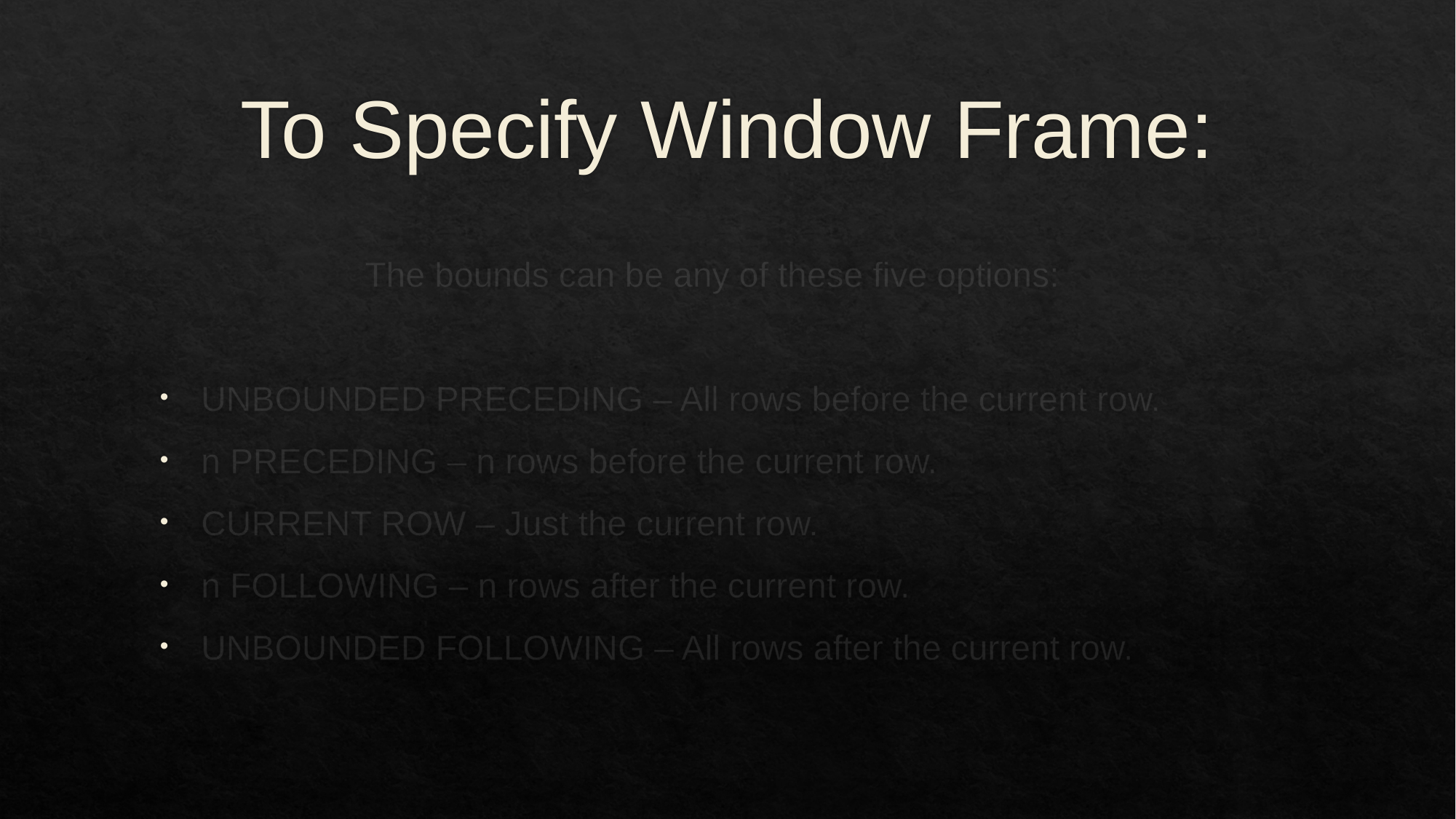

# To Specify Window Frame:
The bounds can be any of these five options:

UNBOUNDED PRECEDING – All rows before the current row.
n PRECEDING – n rows before the current row.
CURRENT ROW – Just the current row.
n FOLLOWING – n rows after the current row.
UNBOUNDED FOLLOWING – All rows after the current row.